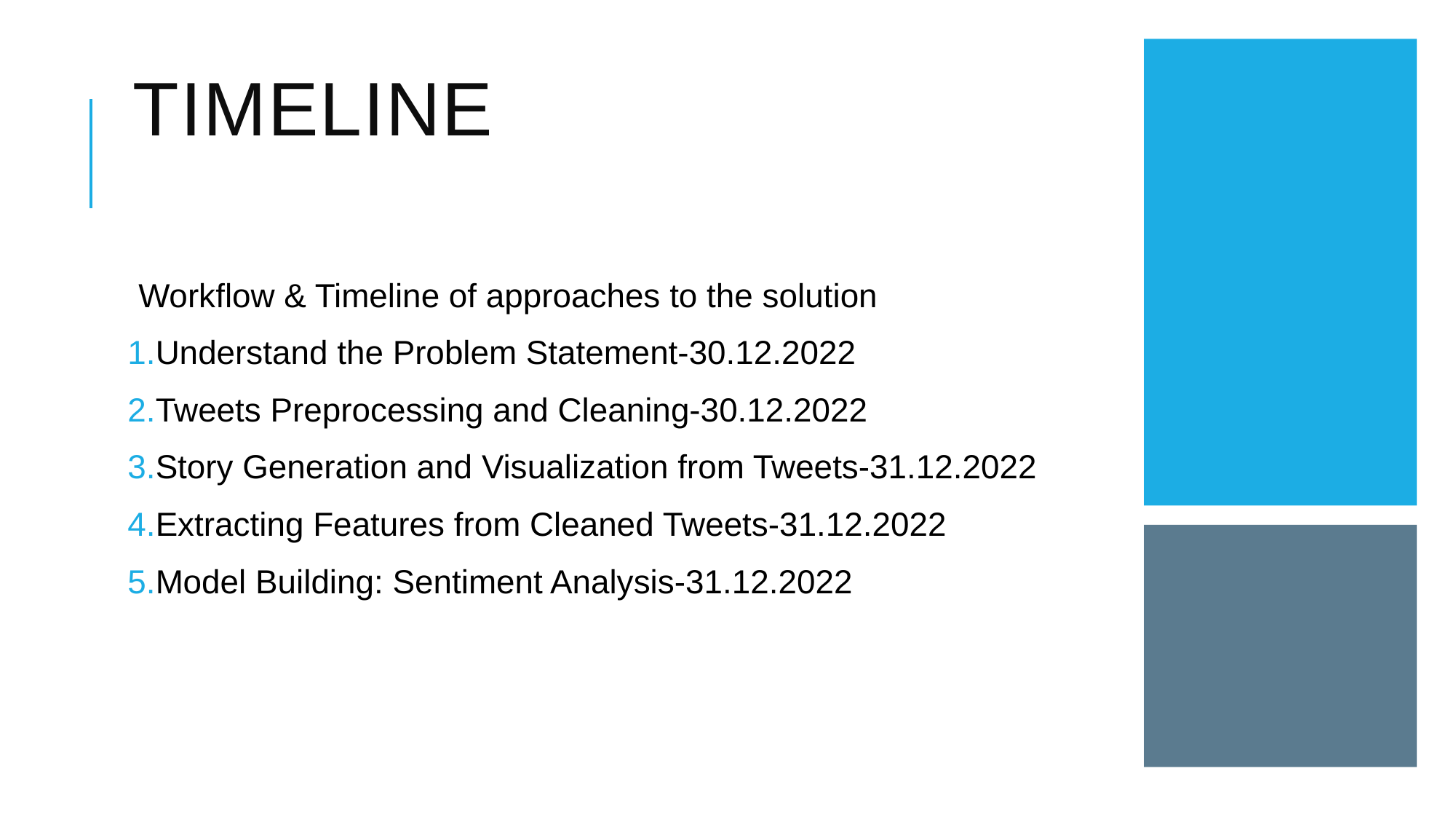

# Timeline
Workflow & Timeline of approaches to the solution
Understand the Problem Statement-30.12.2022
Tweets Preprocessing and Cleaning-30.12.2022
Story Generation and Visualization from Tweets-31.12.2022
Extracting Features from Cleaned Tweets-31.12.2022
Model Building: Sentiment Analysis-31.12.2022